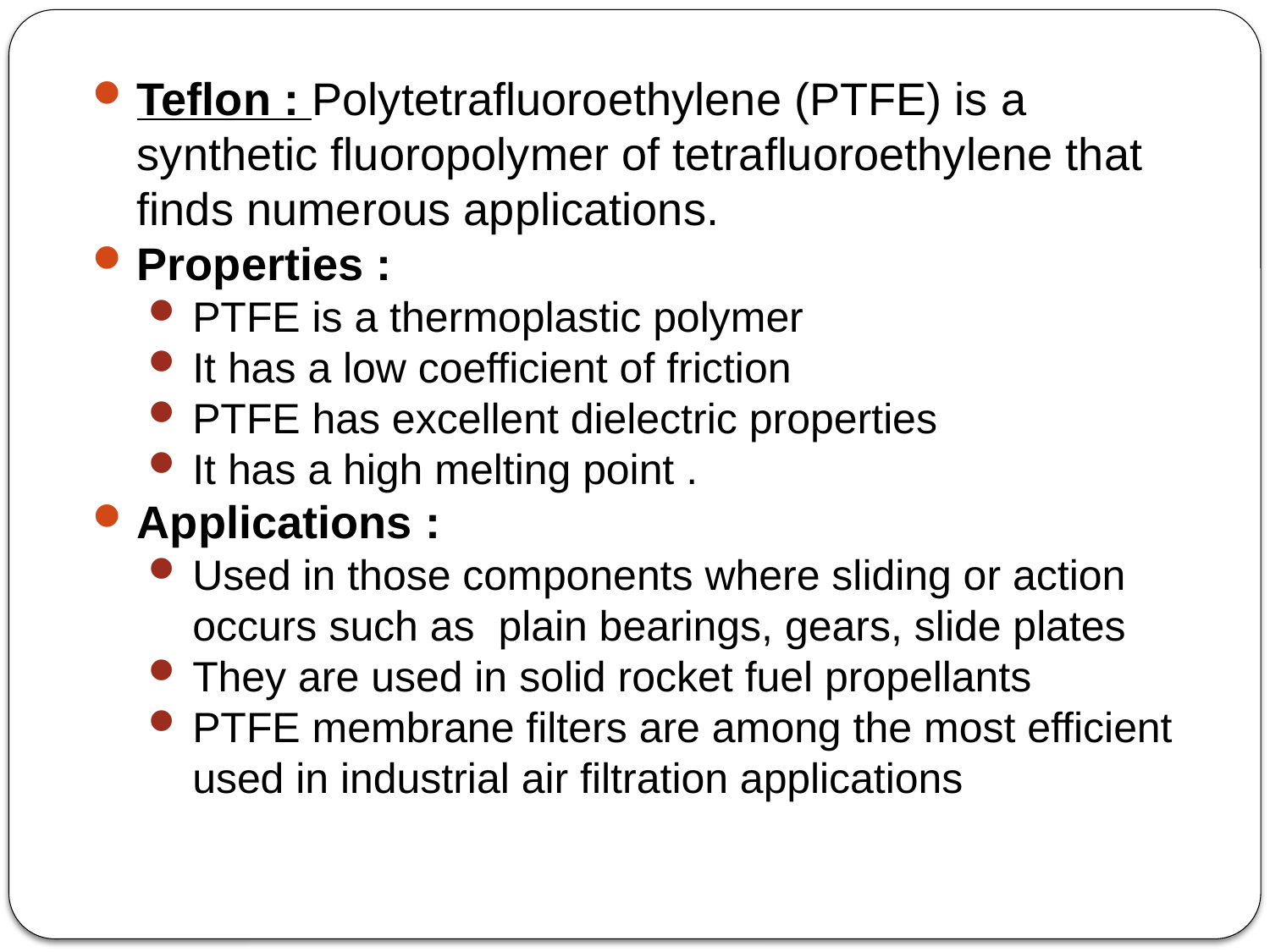

#
Teflon : Polytetrafluoroethylene (PTFE) is a synthetic fluoropolymer of tetrafluoroethylene that finds numerous applications.
Properties :
PTFE is a thermoplastic polymer
It has a low coefficient of friction
PTFE has excellent dielectric properties
It has a high melting point .
Applications :
Used in those components where sliding or action occurs such as  plain bearings, gears, slide plates
They are used in solid rocket fuel propellants
PTFE membrane filters are among the most efficient used in industrial air filtration applications